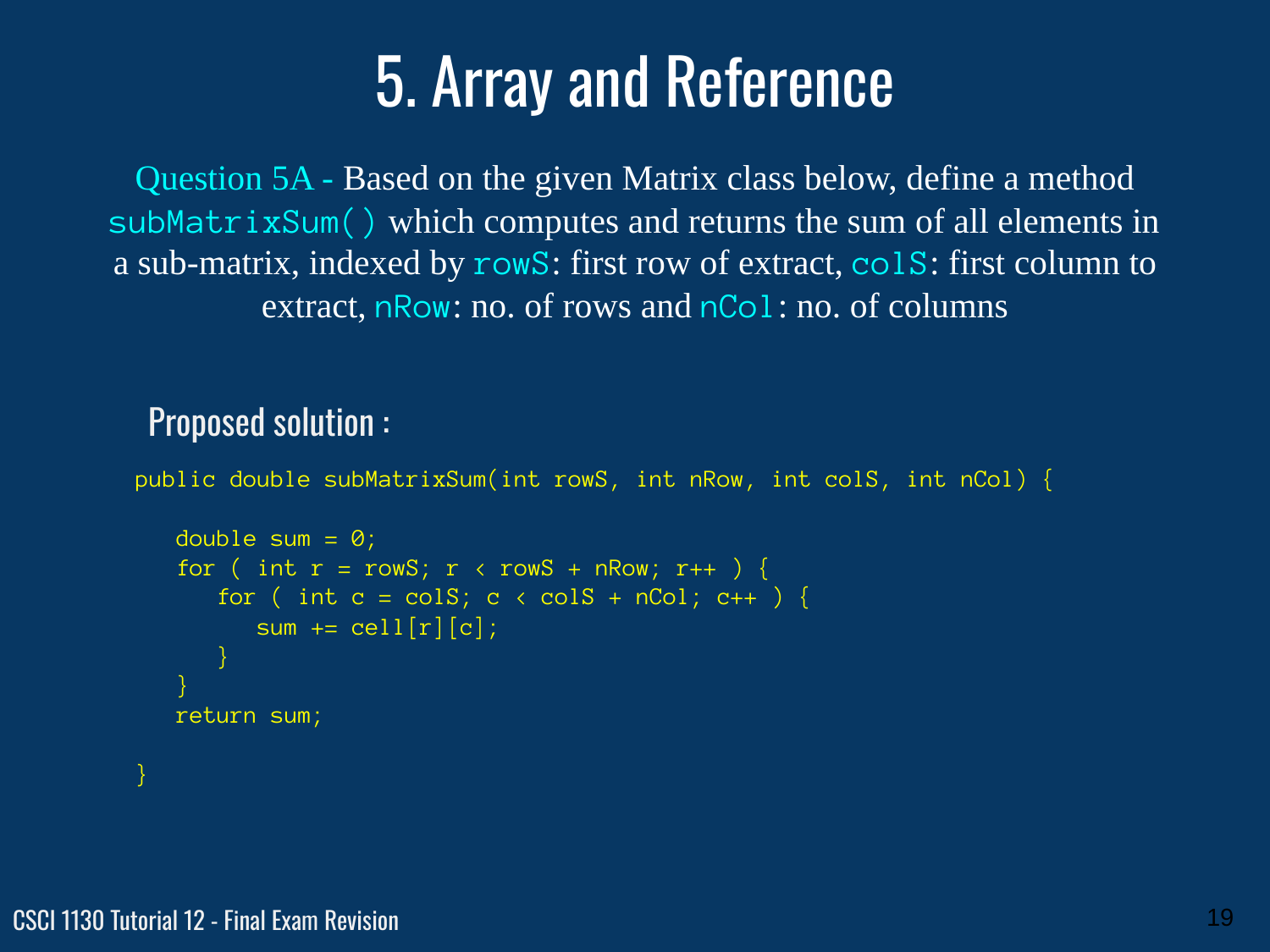

5. Array and Reference
Question 5A - Based on the given Matrix class below, define a method subMatrixSum() which computes and returns the sum of all elements in a sub-matrix, indexed by rowS: first row of extract, colS: first column to extract, nRow: no. of rows and nCol: no. of columns

Proposed solution :
public double subMatrixSum(int rowS, int nRow, int colS, int nCol) {

   double sum = 0;
   for ( int r = rowS; r < rowS + nRow; r++ ) {
      for ( int c = colS; c < colS + nCol; c++ ) {
         sum += cell[r][c];
      }
   }
   return sum;

}

19